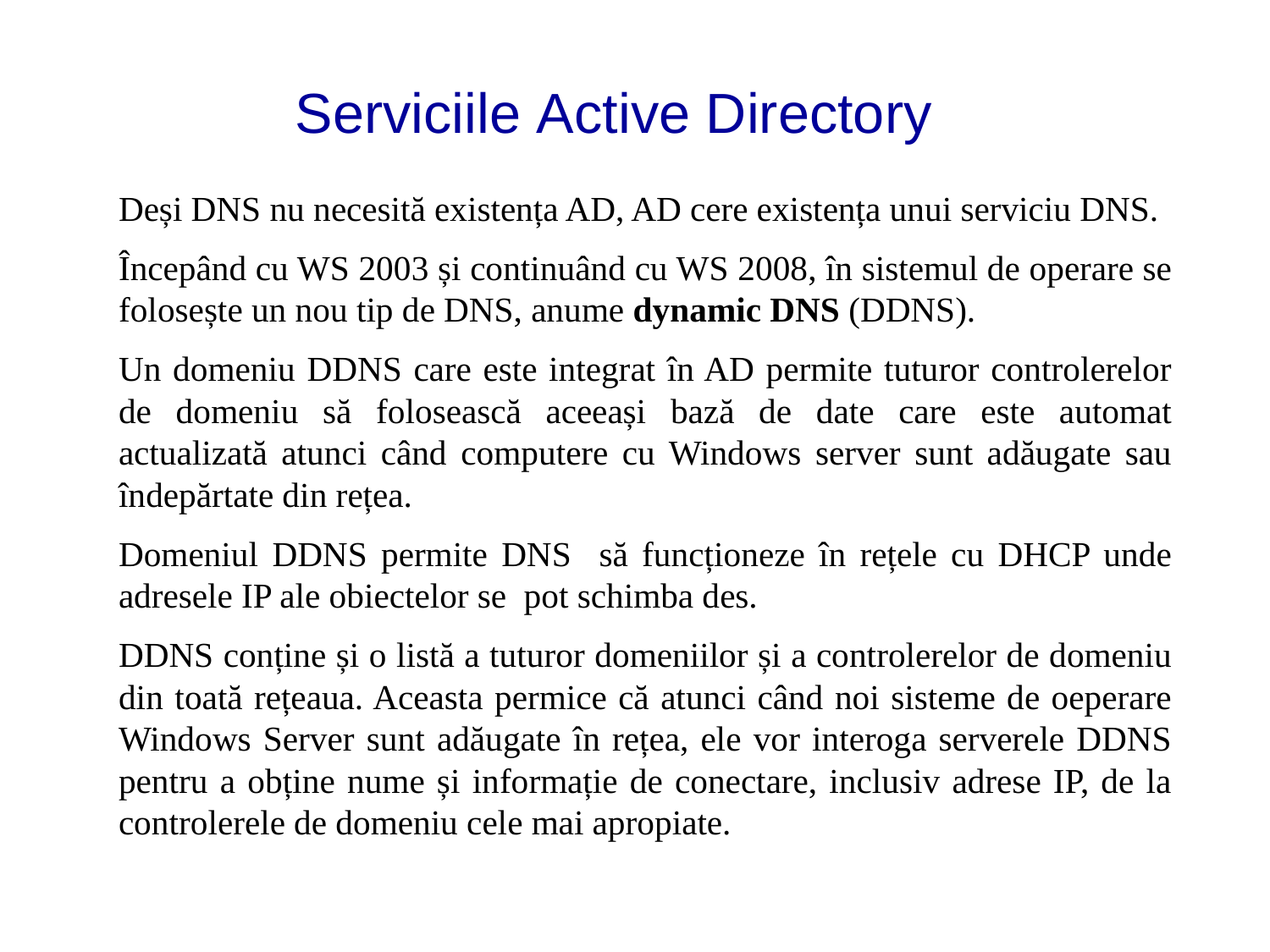

# Serviciile Active Directory
Deși DNS nu necesită existența AD, AD cere existența unui serviciu DNS.
Începând cu WS 2003 și continuând cu WS 2008, în sistemul de operare se folosește un nou tip de DNS, anume dynamic DNS (DDNS).
Un domeniu DDNS care este integrat în AD permite tuturor controlerelor de domeniu să folosească aceeași bază de date care este automat actualizată atunci când computere cu Windows server sunt adăugate sau îndepărtate din rețea.
Domeniul DDNS permite DNS  să funcționeze în rețele cu DHCP unde adresele IP ale obiectelor se  pot schimba des.
DDNS conține și o listă a tuturor domeniilor și a controlerelor de domeniu din toată rețeaua. Aceasta permice că atunci când noi sisteme de oeperare Windows Server sunt adăugate în rețea, ele vor interoga serverele DDNS pentru a obține nume și informație de conectare, inclusiv adrese IP, de la controlerele de domeniu cele mai apropiate.